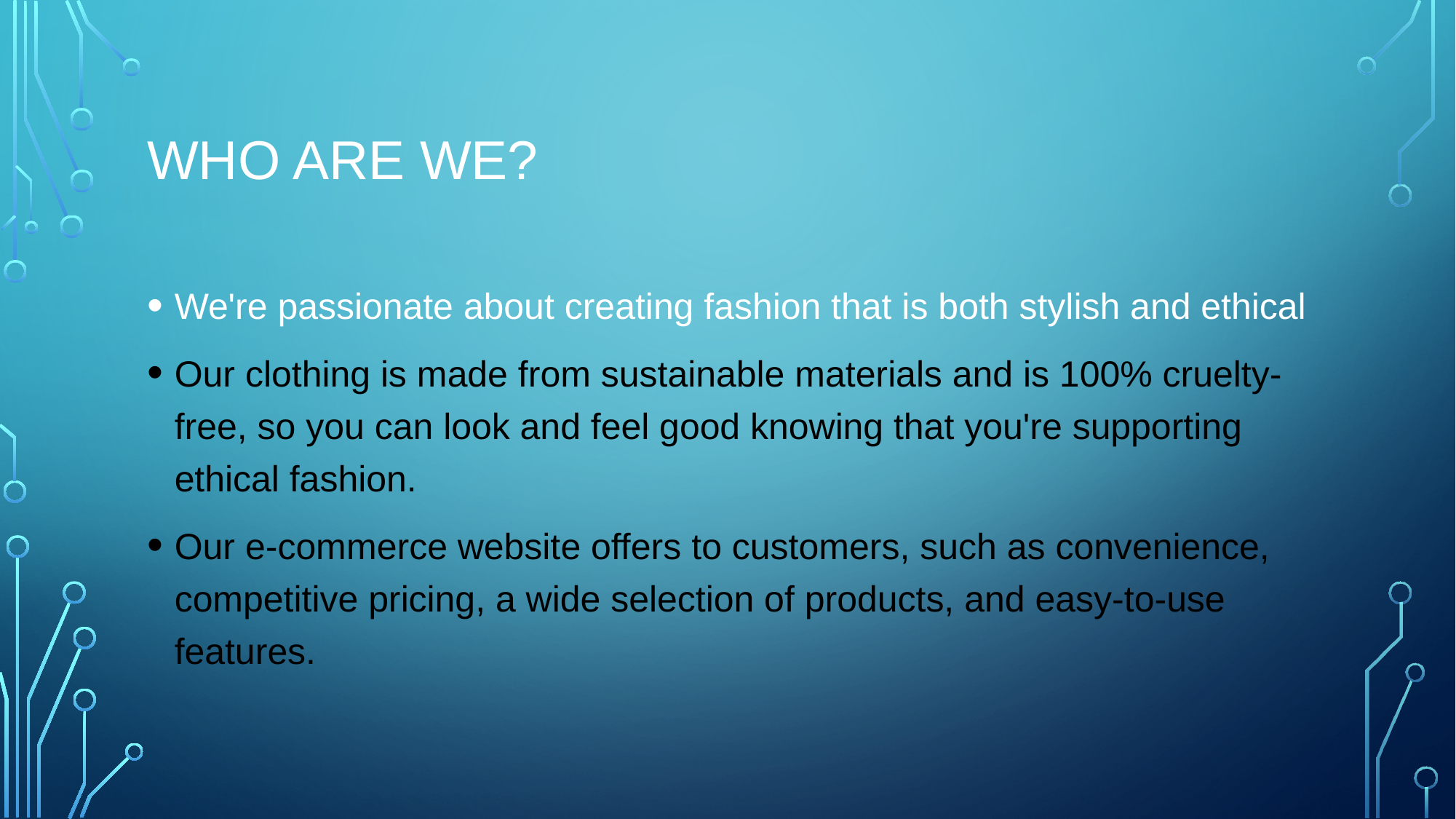

# Who are we?
We're passionate about creating fashion that is both stylish and ethical
Our clothing is made from sustainable materials and is 100% cruelty-free, so you can look and feel good knowing that you're supporting ethical fashion.
Our e-commerce website offers to customers, such as convenience, competitive pricing, a wide selection of products, and easy-to-use features.